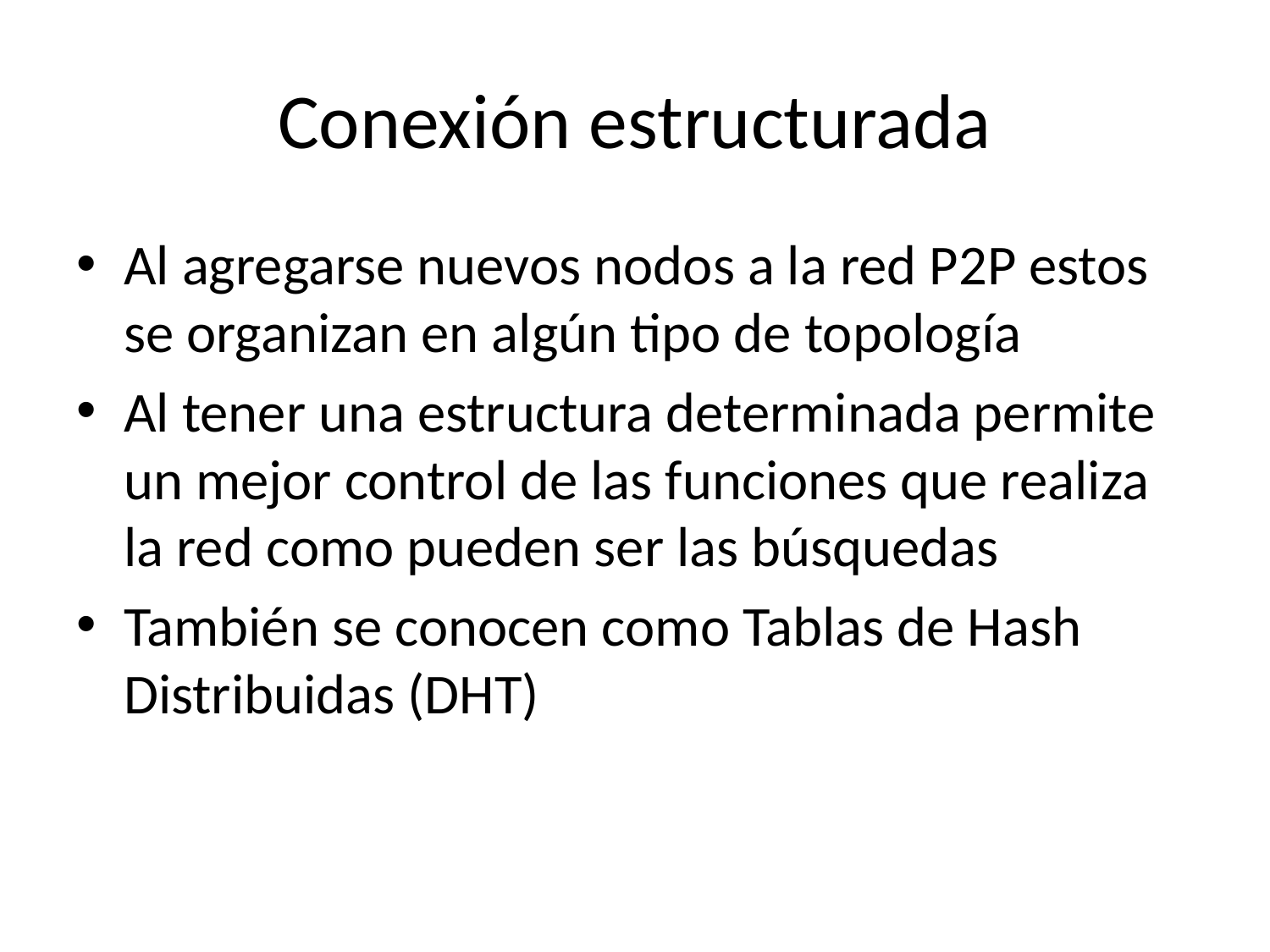

# Conexión estructurada
Al agregarse nuevos nodos a la red P2P estos se organizan en algún tipo de topología
Al tener una estructura determinada permite un mejor control de las funciones que realiza la red como pueden ser las búsquedas
También se conocen como Tablas de Hash Distribuidas (DHT)